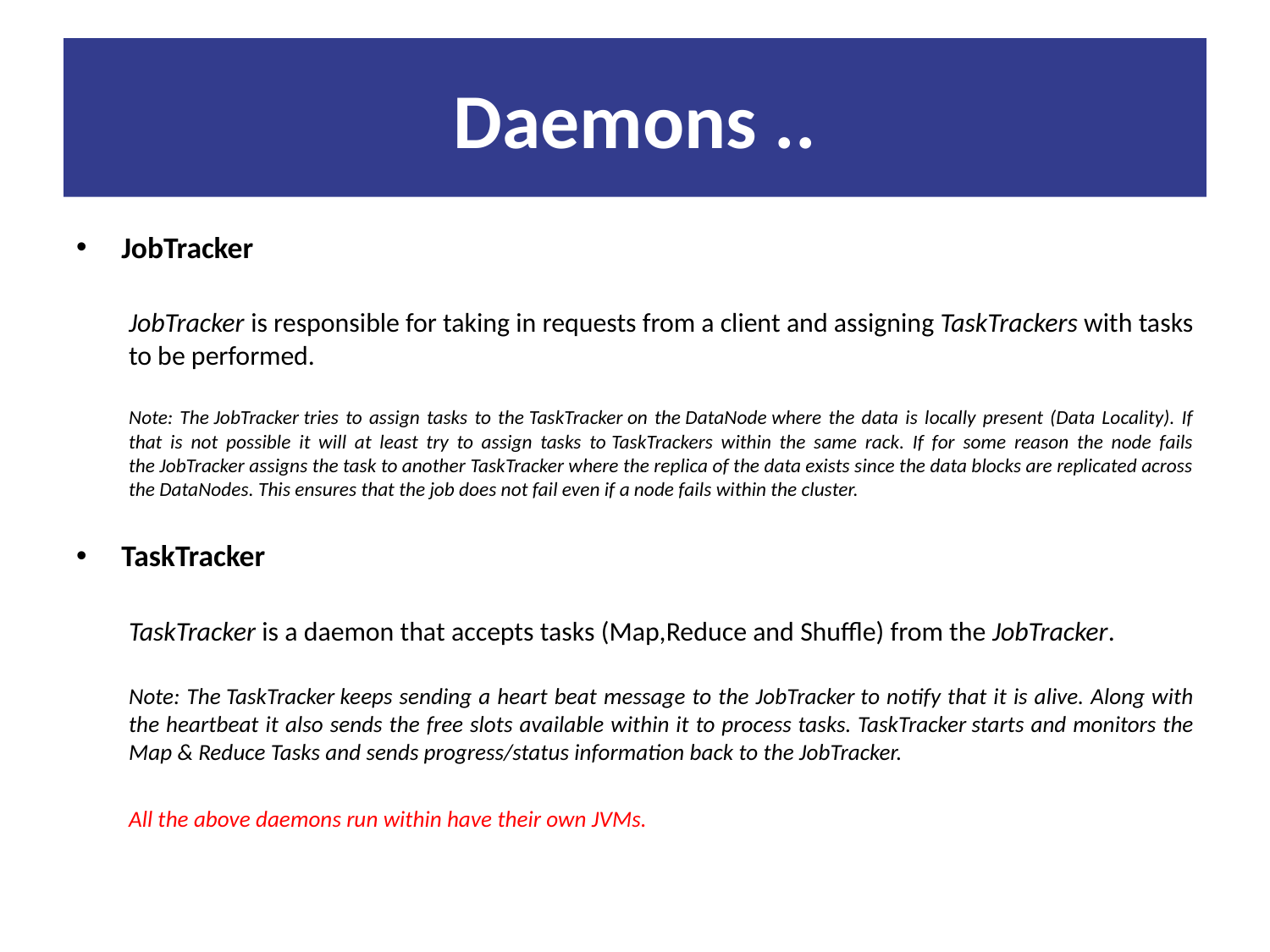

# Daemons ..
JobTracker

JobTracker is responsible for taking in requests from a client and assigning TaskTrackers with tasks to be performed.

Note: The JobTracker tries to assign tasks to the TaskTracker on the DataNode where the data is locally present (Data Locality). If that is not possible it will at least try to assign tasks to TaskTrackers within the same rack. If for some reason the node fails the JobTracker assigns the task to another TaskTracker where the replica of the data exists since the data blocks are replicated across the DataNodes. This ensures that the job does not fail even if a node fails within the cluster.

TaskTracker

TaskTracker is a daemon that accepts tasks (Map,Reduce and Shuffle) from the JobTracker.

Note: The TaskTracker keeps sending a heart beat message to the JobTracker to notify that it is alive. Along with the heartbeat it also sends the free slots available within it to process tasks. TaskTracker starts and monitors the Map & Reduce Tasks and sends progress/status information back to the JobTracker.

All the above daemons run within have their own JVMs.